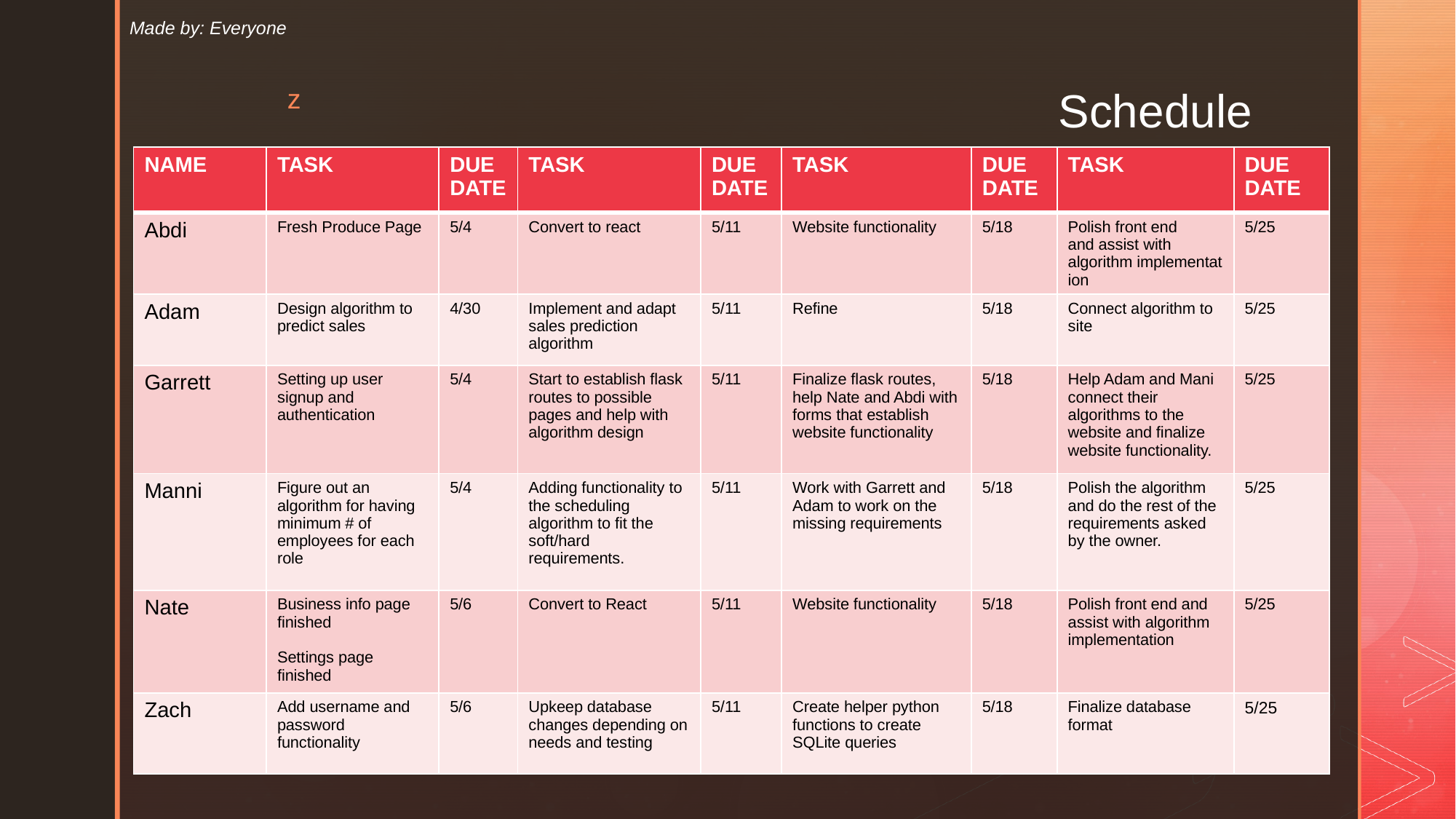

Made by: Everyone

# Schedule
| NAME | TASK | DUE DATE | TASK | DUE DATE | TASK | DUE DATE | TASK | DUE DATE |
| --- | --- | --- | --- | --- | --- | --- | --- | --- |
| Abdi | Fresh Produce Page | 5/4 | Convert to react | 5/11 | Website functionality | 5/18 | Polish front end and assist with algorithm implementation | 5/25 |
| Adam | Design algorithm to predict sales | 4/30 | Implement and adapt sales prediction algorithm | 5/11 | Refine | 5/18 | Connect algorithm to site | 5/25 |
| Garrett | Setting up user signup and authentication | 5/4 | Start to establish flask routes to possible pages and help with algorithm design | 5/11 | Finalize flask routes, help Nate and Abdi with forms that establish website functionality | 5/18 | Help Adam and Mani connect their algorithms to the website and finalize website functionality. | 5/25 |
| Manni | Figure out an algorithm for having minimum # of employees for each role | 5/4 | Adding functionality to the scheduling algorithm to fit the soft/hard requirements. | 5/11 | Work with Garrett and Adam to work on the missing requirements | 5/18 | Polish the algorithm and do the rest of the requirements asked by the owner. | 5/25 |
| Nate | Business info page finished Settings page finished | 5/6 | Convert to React | 5/11 | Website functionality | 5/18 | Polish front end and assist with algorithm implementation | 5/25 |
| Zach | Add username and password functionality | 5/6 | Upkeep database changes depending on needs and testing | 5/11 | Create helper python functions to create SQLite queries | 5/18 | Finalize database format | 5/25 |